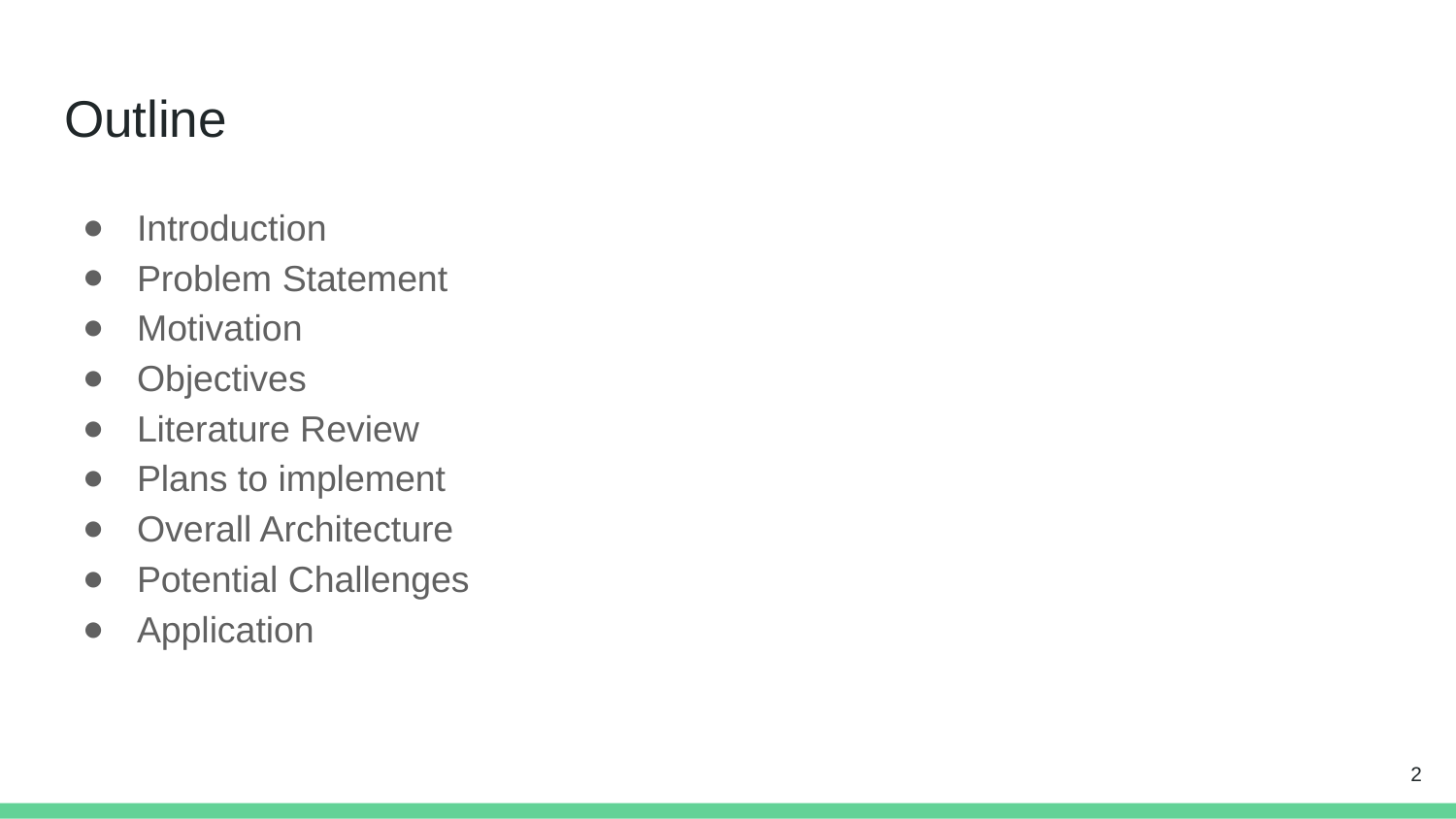

# Outline
Introduction
Problem Statement
Motivation
Objectives
Literature Review
Plans to implement
Overall Architecture
Potential Challenges
Application
2